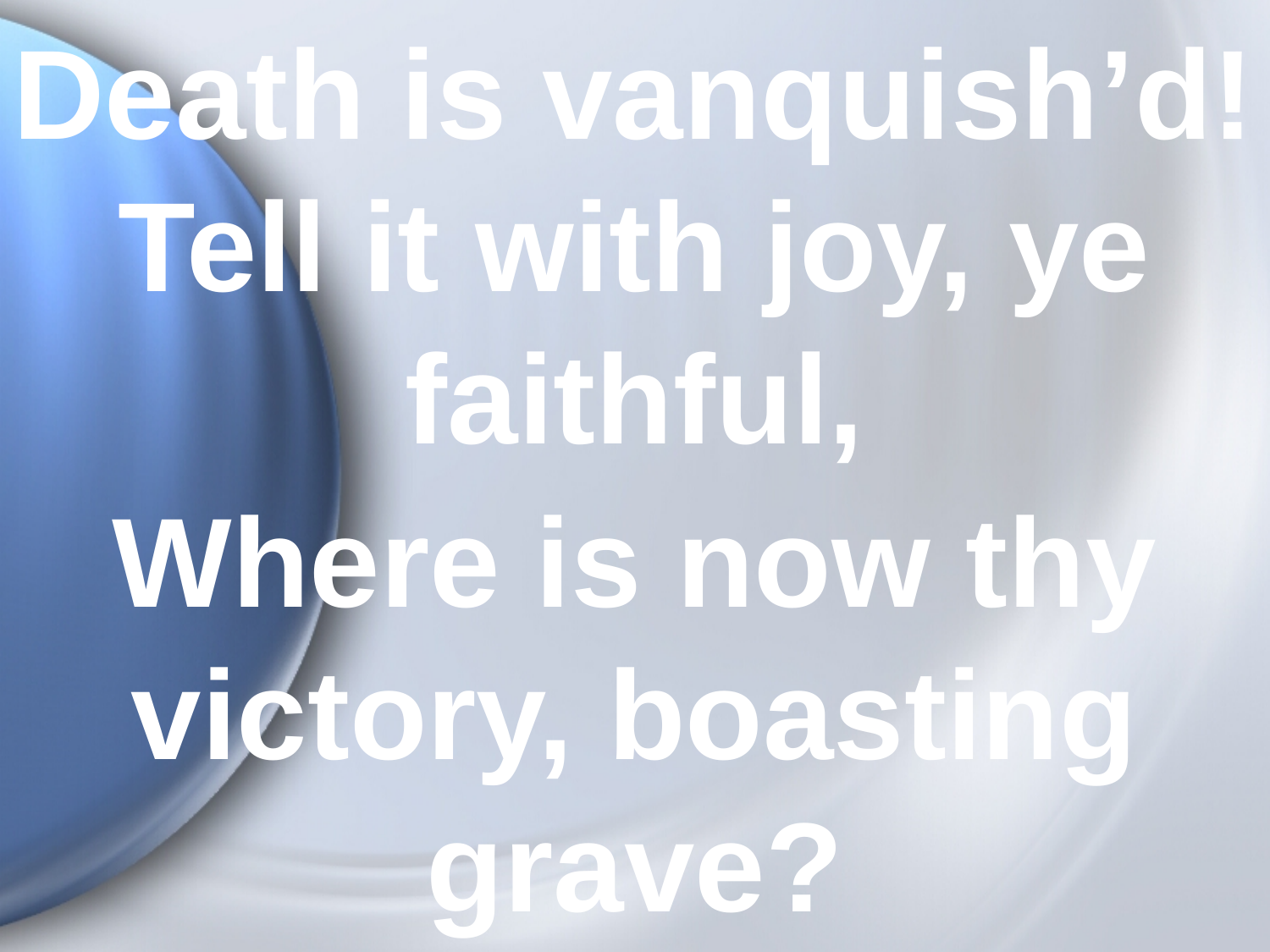

Death is vanquish’d! Tell it with joy, ye faithful,
Where is now thy victory, boasting grave?